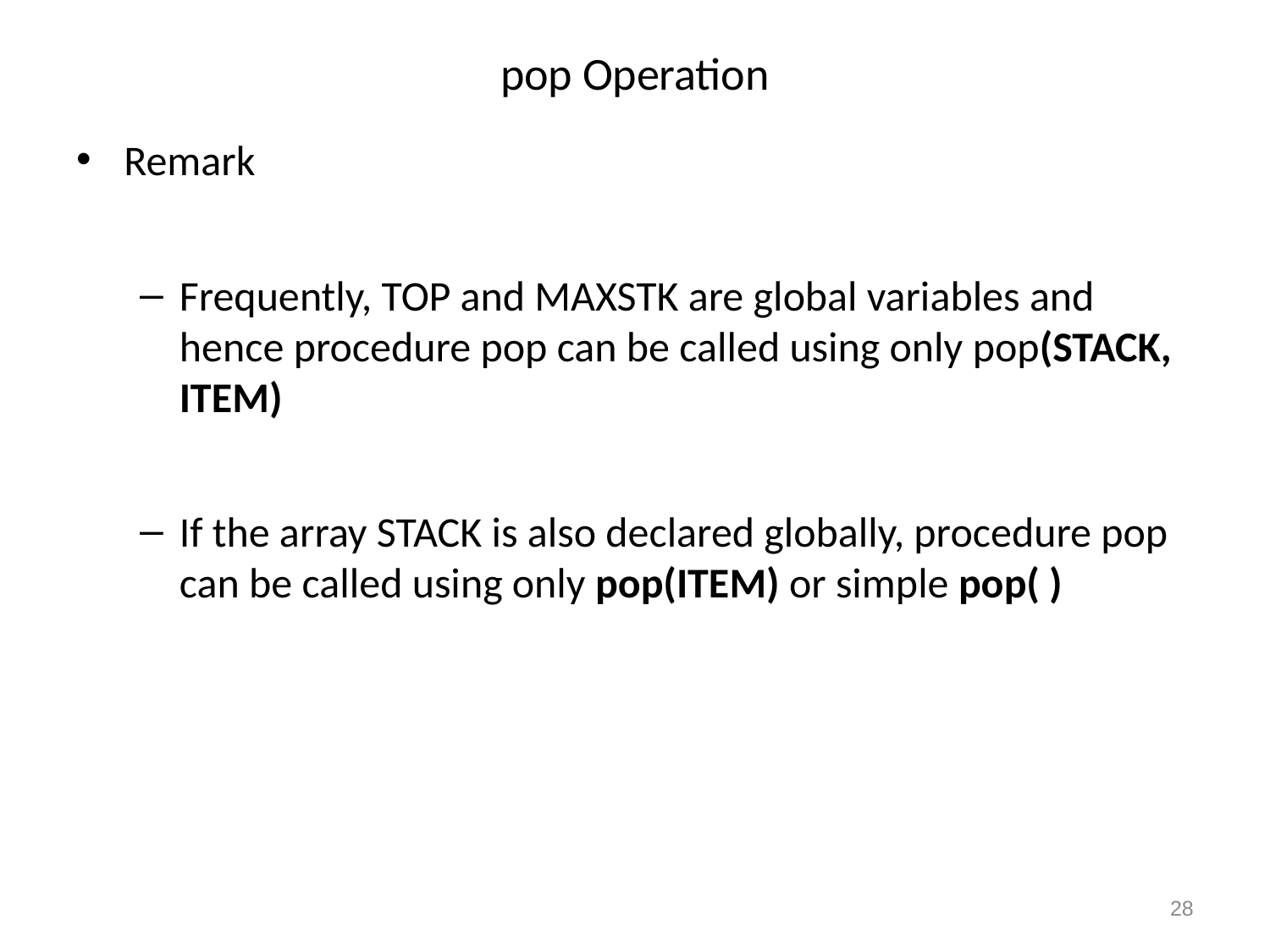

# pop Operation
Remark

Frequently, TOP and MAXSTK are global variables and hence procedure pop can be called using only pop(STACK, ITEM)

If the array STACK is also declared globally, procedure pop can be called using only pop(ITEM) or simple pop( )

28